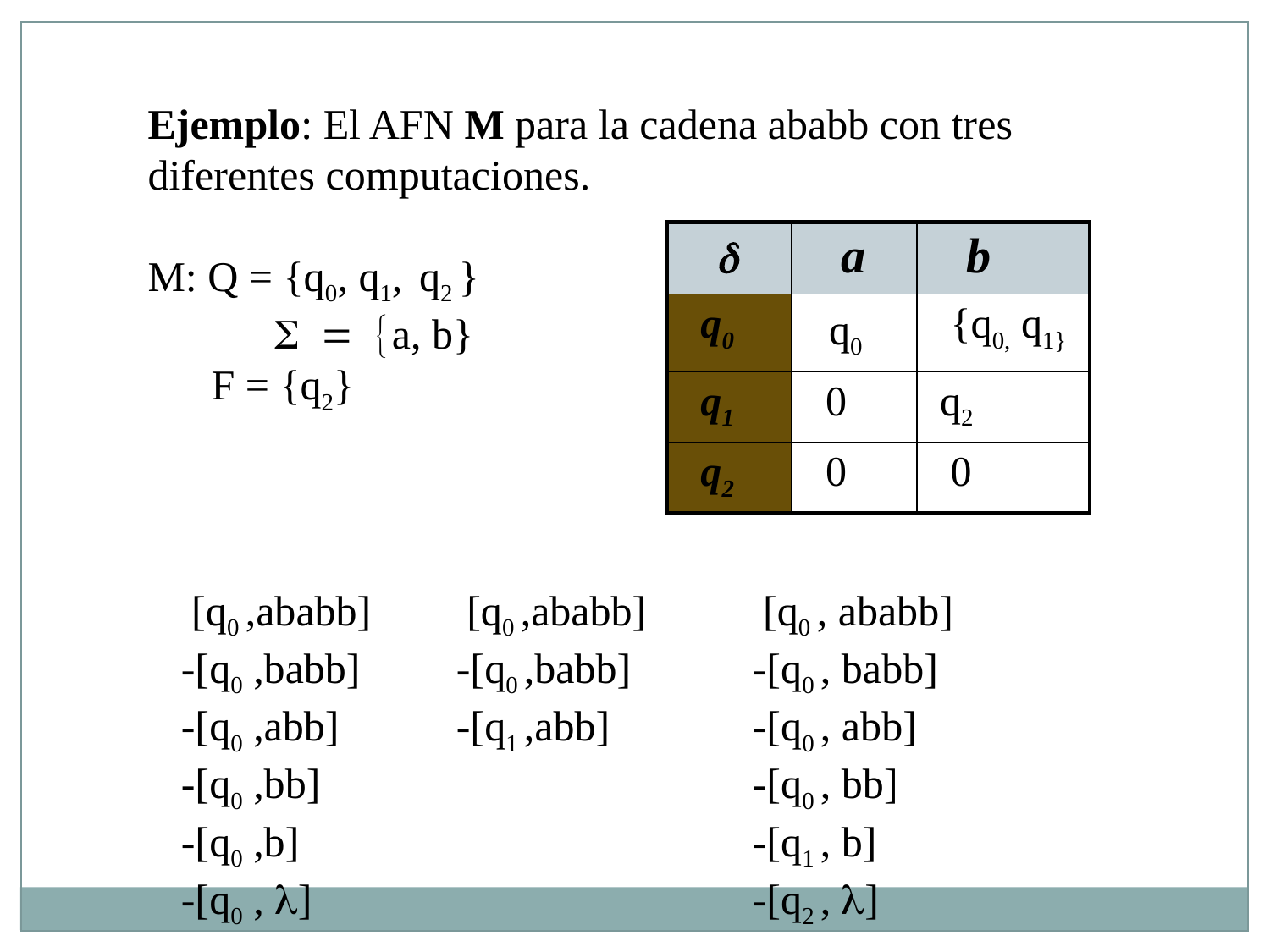

Ejemplo: El AFN M para la cadena ababb con tres diferentes computaciones.

M: Q = {q0, q1,  q2 }
      Σ = {a, b}
      F = {q2}

| δ | a | b |
| --- | --- | --- |
| q0 | q0 | {q0, q1} |
| q1 | 0 | q2 |
| q2 | 0 | 0 |
 [q0 ,ababb]
-[q0 ,babb]
-[q0 ,abb]
-[q0 ,bb]
-[q0 ,b]
-[q0 , λ]
 [q0 ,ababb]
-[q0 ,babb]
-[q1 ,abb]
 [q0 , ababb]
-[q0 , babb]
-[q0 , abb]
-[q0 , bb]
-[q1 , b]
-[q2 , λ]